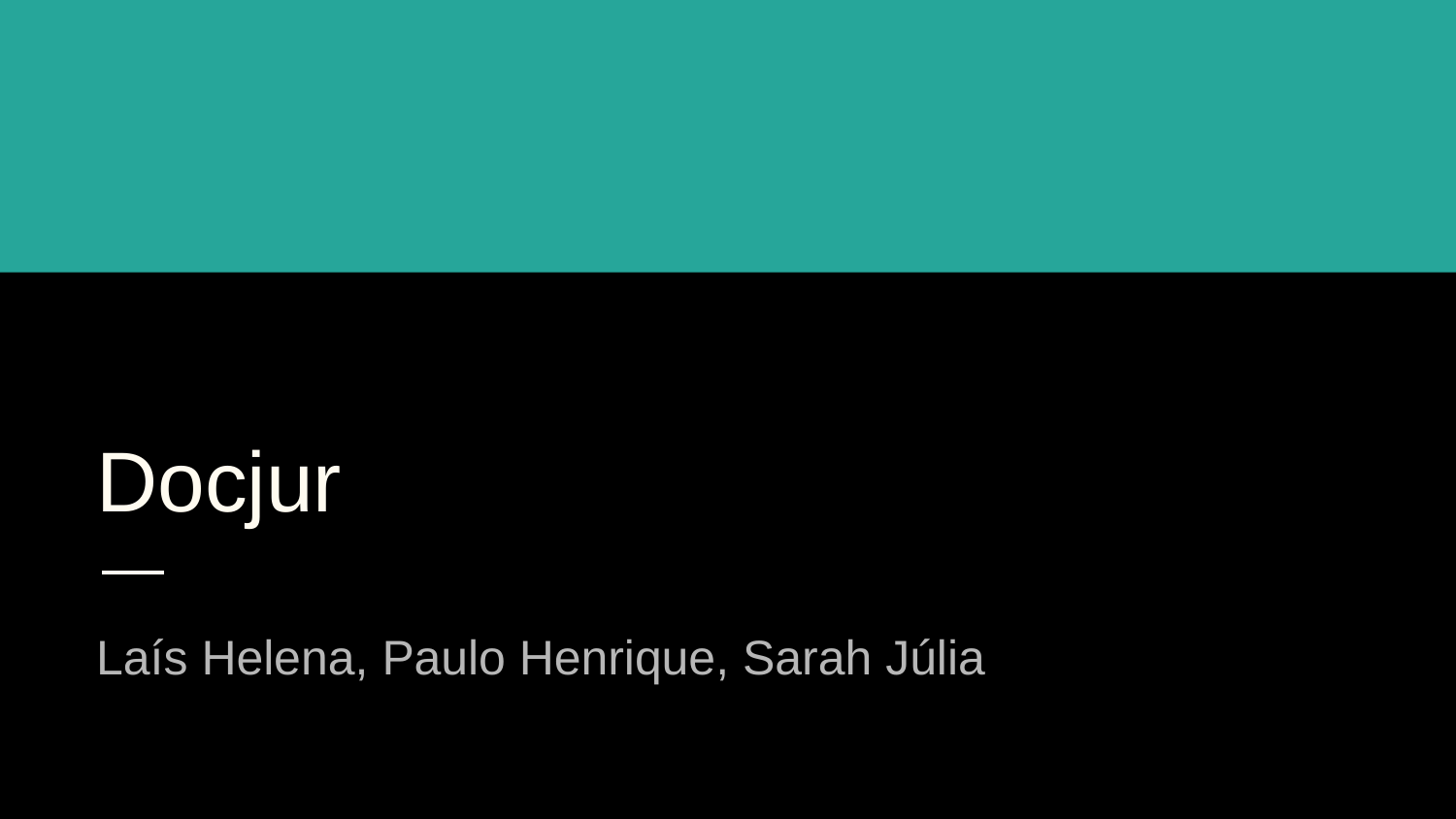

# Docjur
Laís Helena, Paulo Henrique, Sarah Júlia